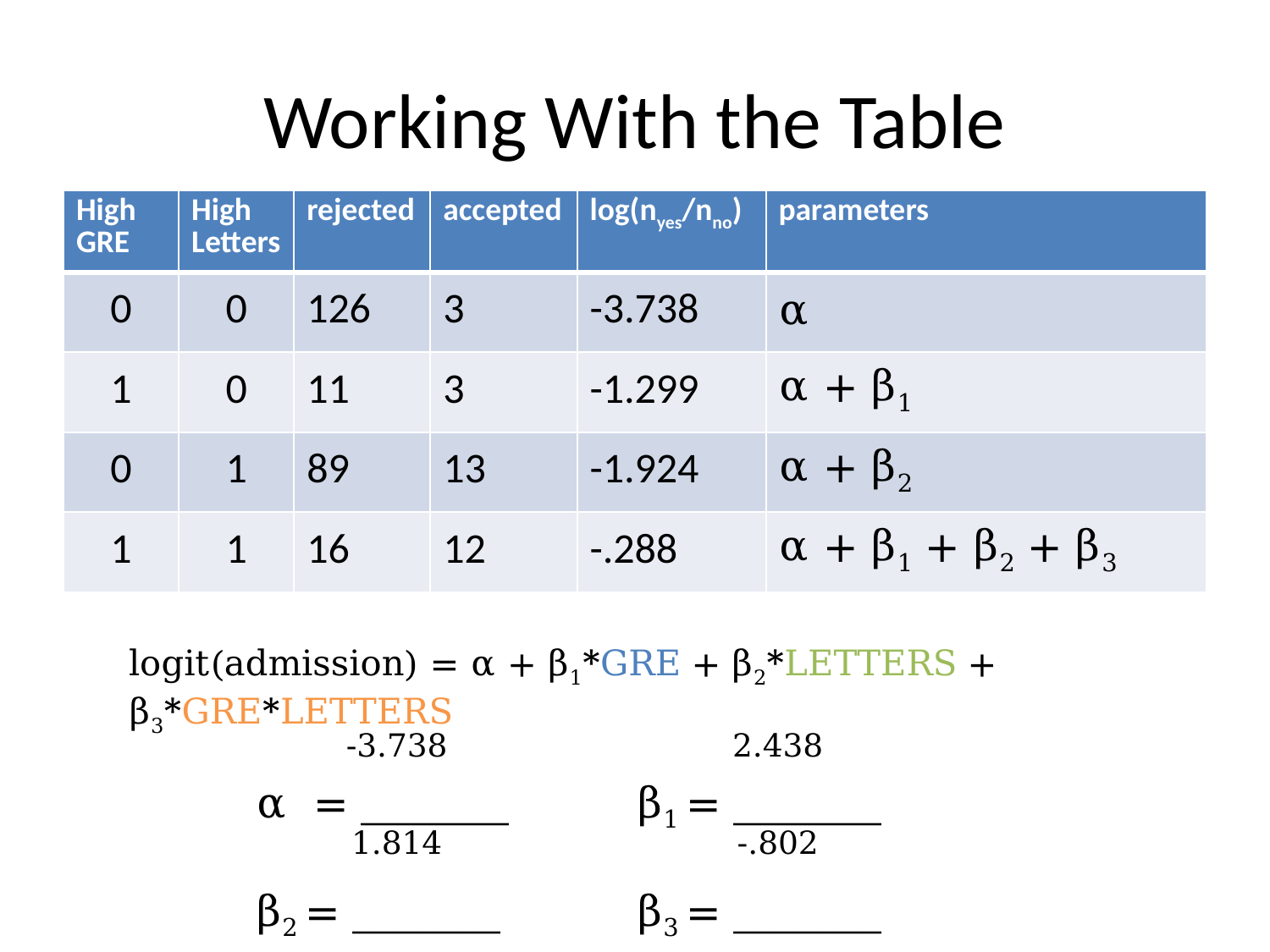

# Working With the Table
| High GRE | High Letters | rejected | accepted | log(nyes/nno) | parameters |
| --- | --- | --- | --- | --- | --- |
| 0 | 0 | 126 | 3 | -3.738 | α |
| 1 | 0 | 11 | 3 | -1.299 | α + β1 |
| 0 | 1 | 89 | 13 | -1.924 | α + β2 |
| 1 | 1 | 16 | 12 | -.288 | α + β1 + β2 + β3 |
logit(admission) = α + β1*GRE + β2*Letters + β3*GRE*Letters

	α  = _______		β1 = _______

	β2 = _______		β3 = _______
-3.738
2.438
1.814
-.802